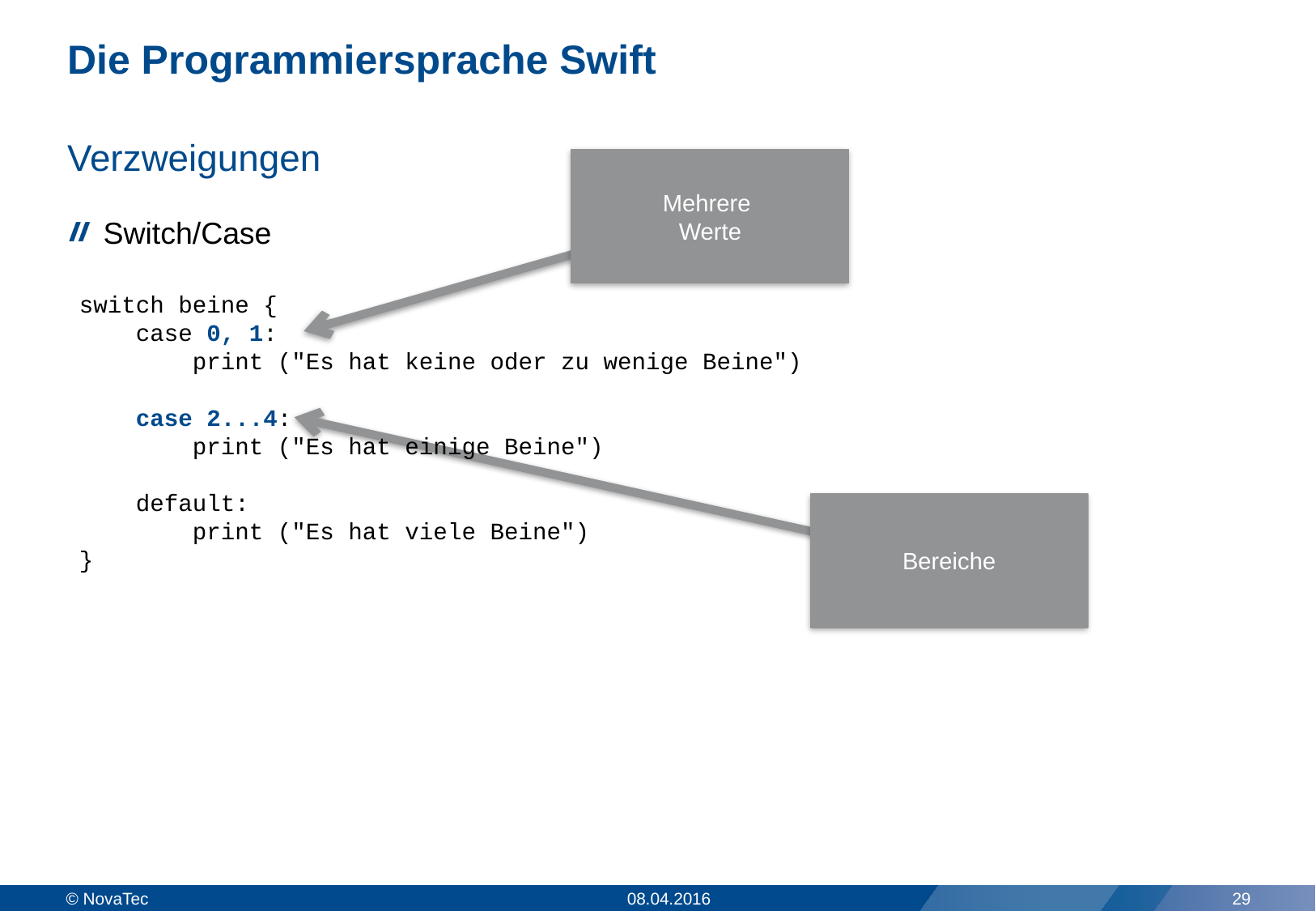

# Die Programmiersprache Swift
Verzweigungen
Mehrere
Werte
Switch/Case
switch beine {
    case 0, 1:
        print ("Es hat keine oder zu wenige Beine")

    case 2...4:
        print ("Es hat einige Beine")

    default:
        print ("Es hat viele Beine")
}

Bereiche